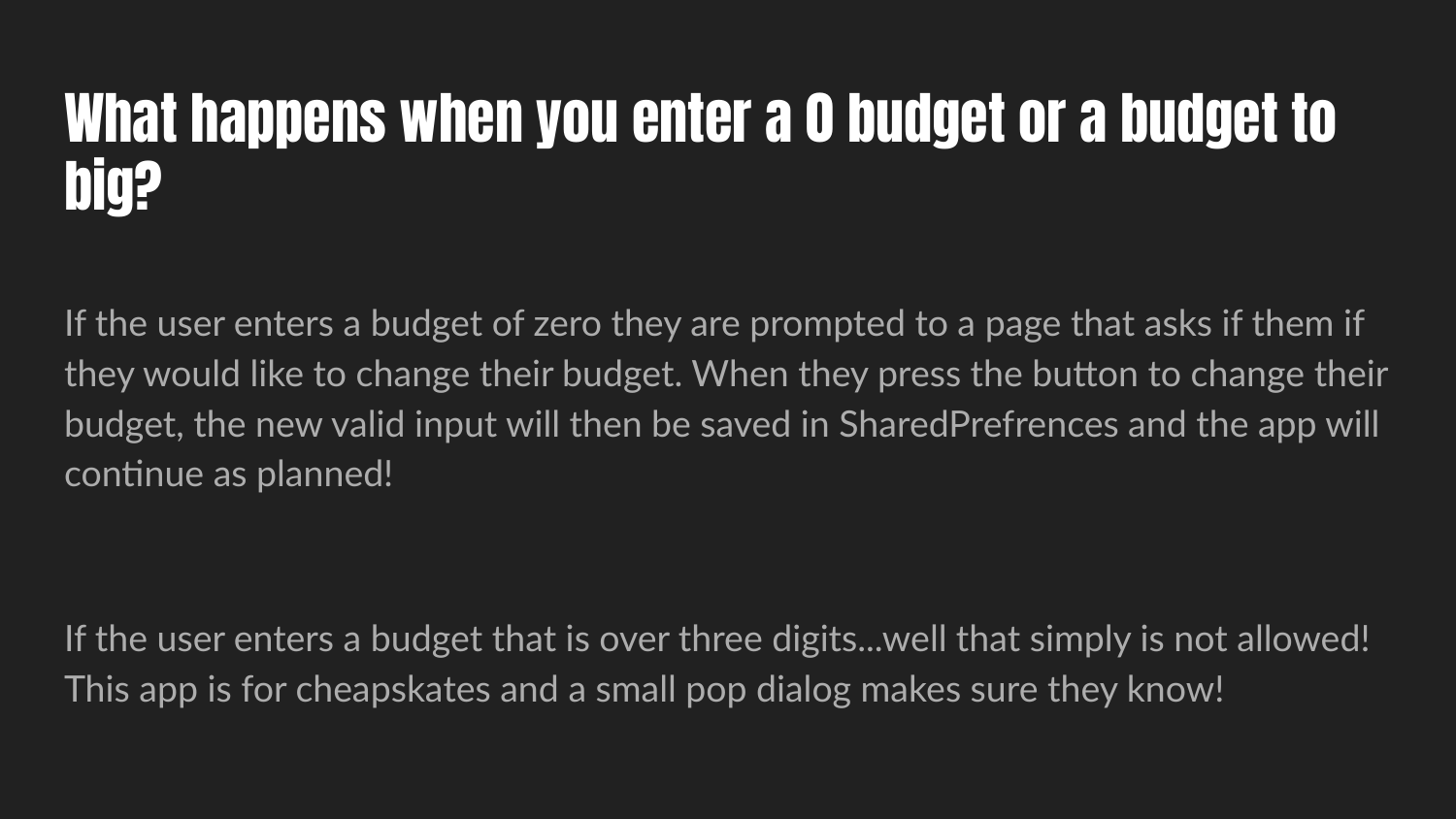

# What happens when you enter a 0 budget or a budget to big?
If the user enters a budget of zero they are prompted to a page that asks if them if they would like to change their budget. When they press the button to change their budget, the new valid input will then be saved in SharedPrefrences and the app will continue as planned!

If the user enters a budget that is over three digits...well that simply is not allowed! This app is for cheapskates and a small pop dialog makes sure they know!